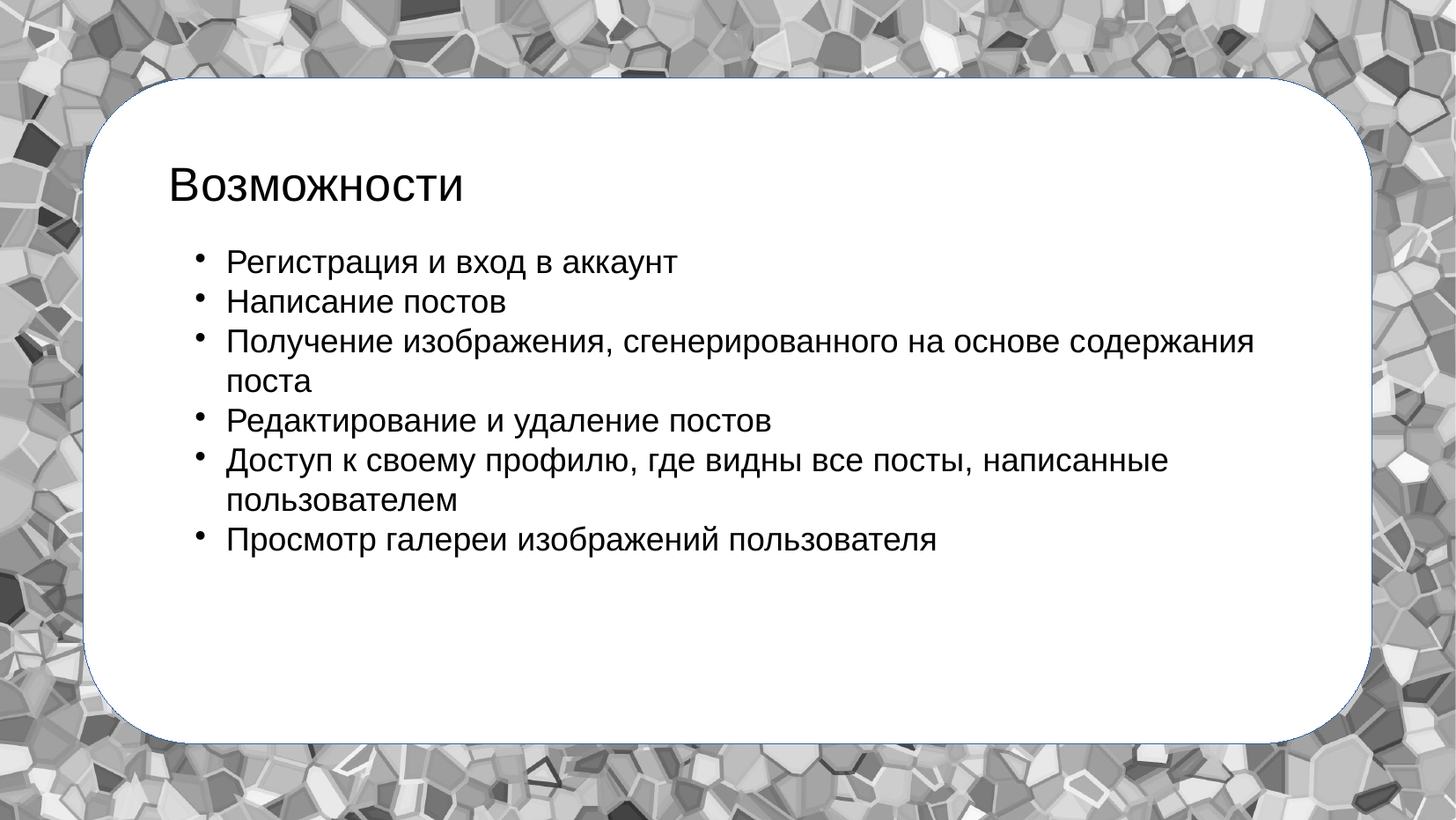

Возможности
Регистрация и вход в аккаунт
Написание постов
Получение изображения, сгенерированного на основе содержания поста
Редактирование и удаление постов
Доступ к своему профилю, где видны все посты, написанные пользователем
Просмотр галереи изображений пользователя